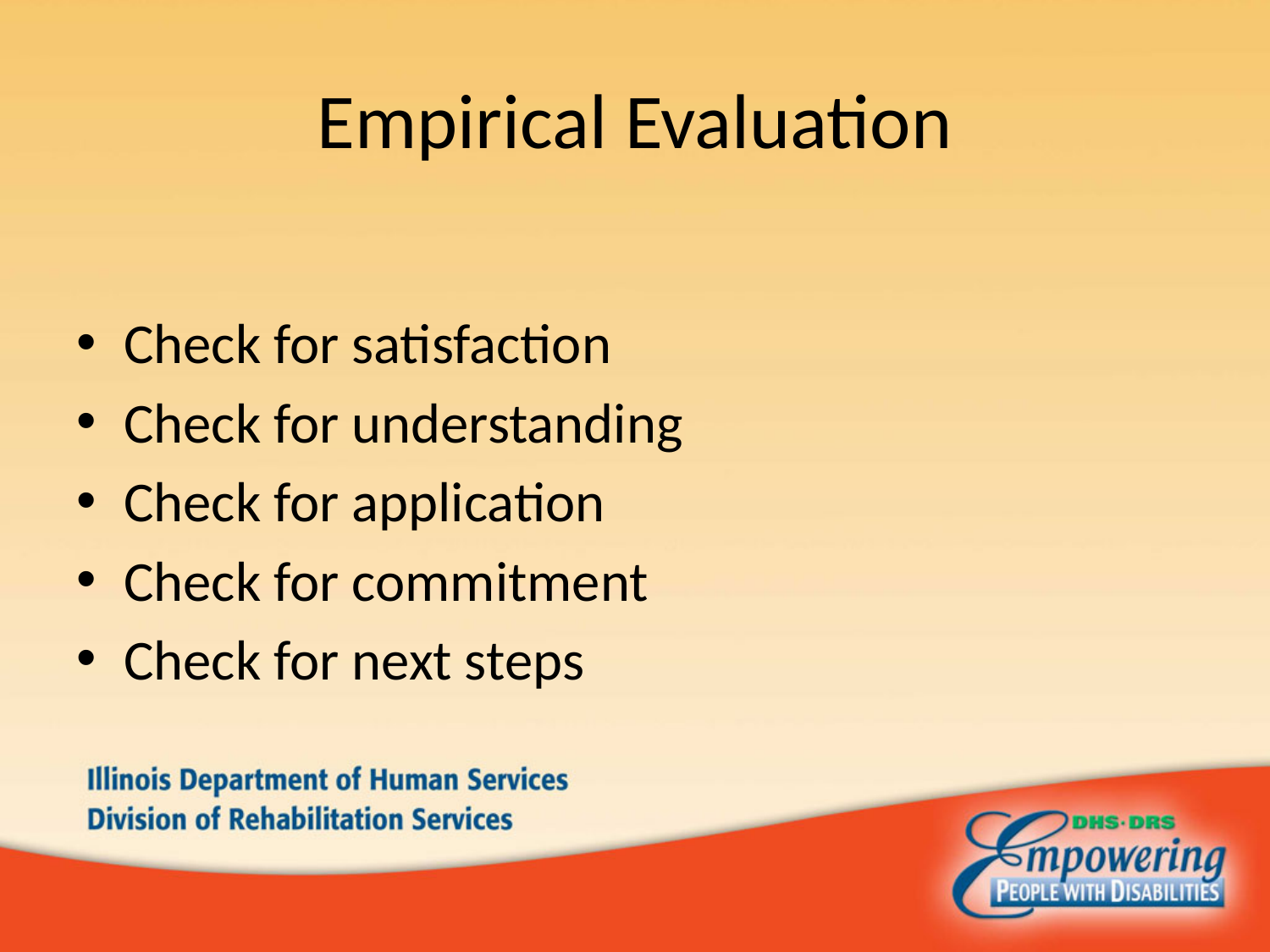

# Empirical Evaluation

Check for satisfaction
Check for understanding
Check for application
Check for commitment
Check for next steps